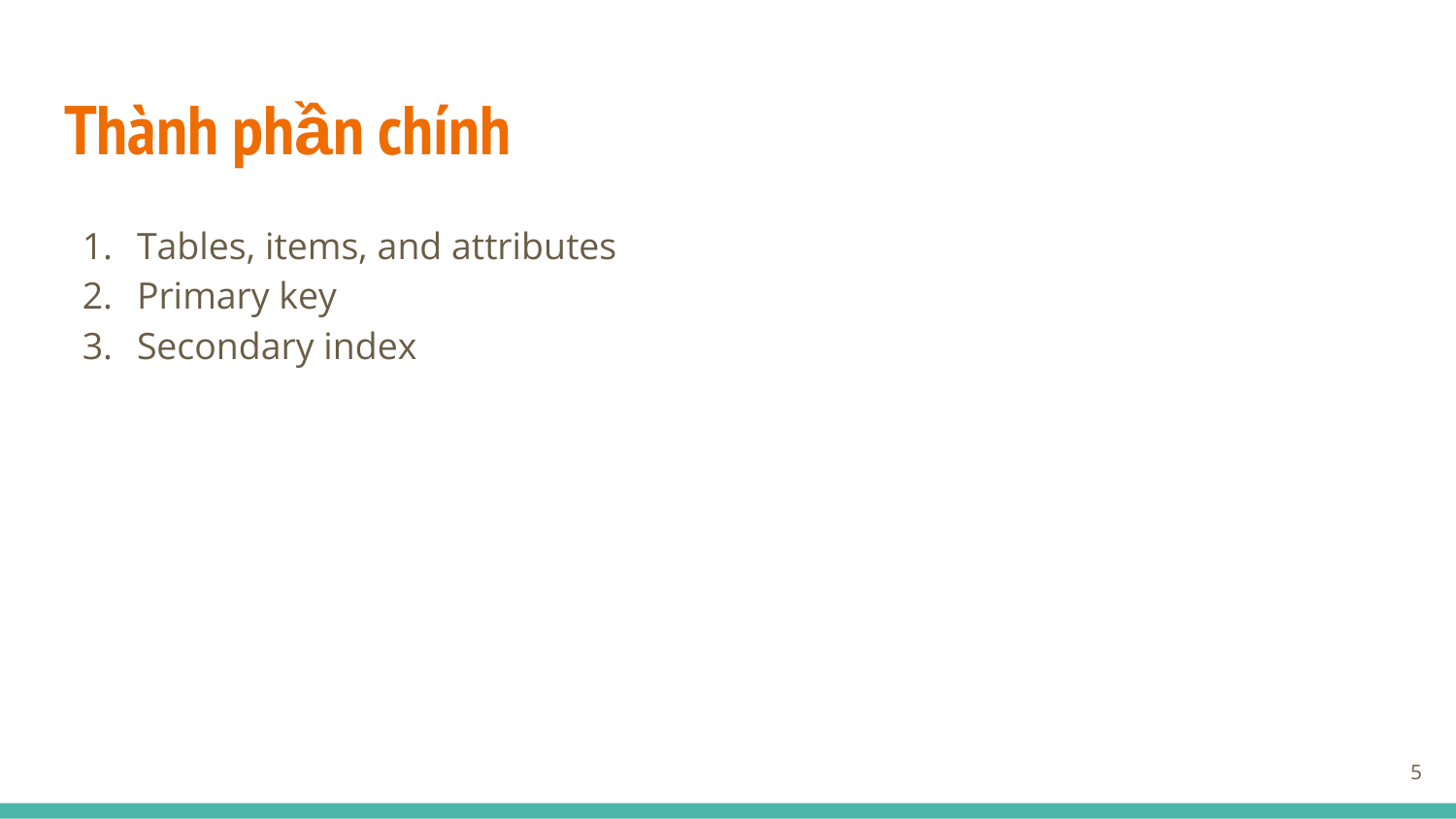

# Thành phần chính
Tables, items, and attributes
Primary key
Secondary index
5